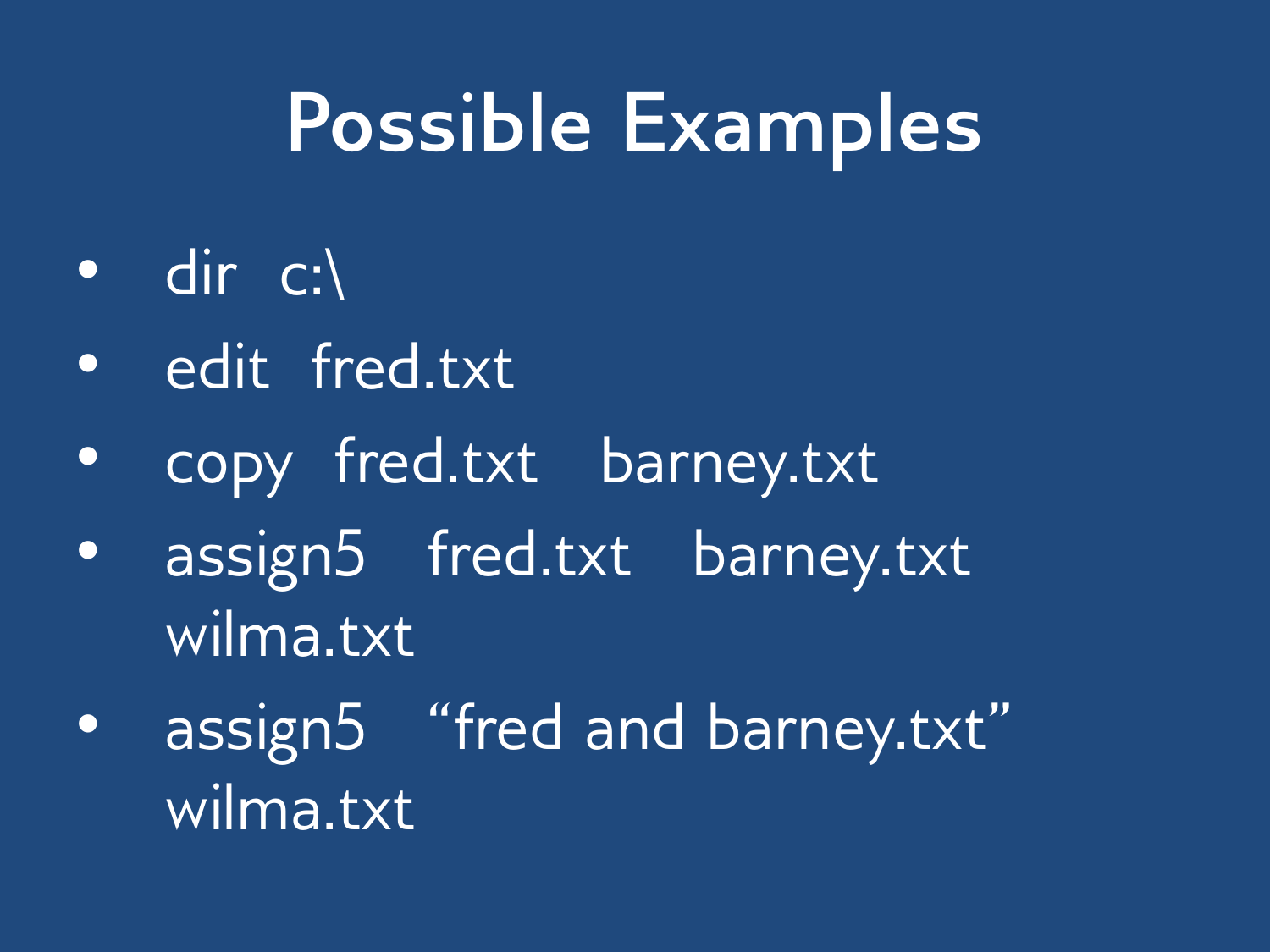

# Possible Examples
dir  c:\
edit  fred.txt
copy  fred.txt   barney.txt
assign5   fred.txt   barney.txt   wilma.txt
assign5   “fred and barney.txt”  wilma.txt